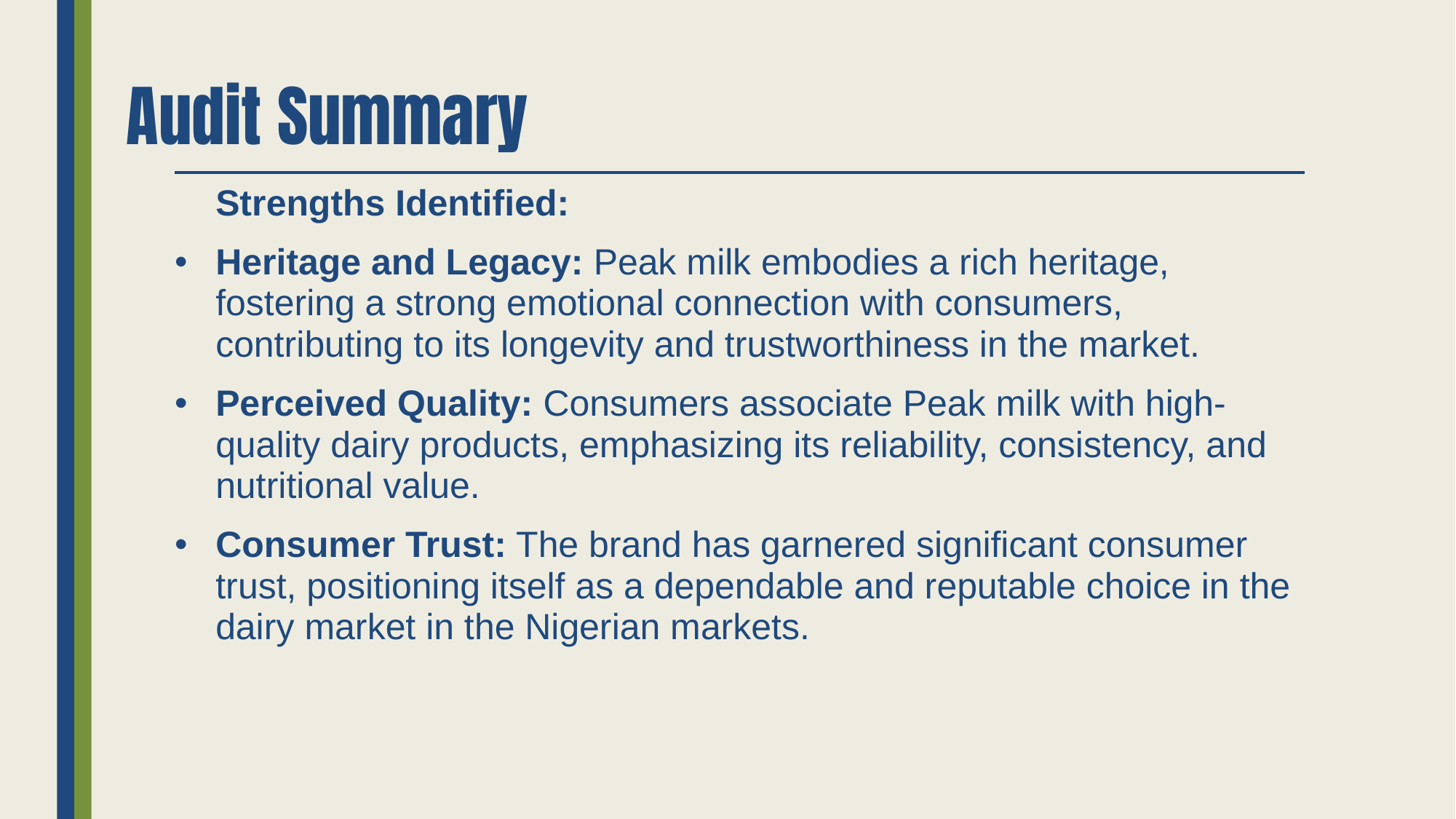

# Audit Summary
Strengths Identified:
Heritage and Legacy: Peak milk embodies a rich heritage, fostering a strong emotional connection with consumers, contributing to its longevity and trustworthiness in the market.
Perceived Quality: Consumers associate Peak milk with high-quality dairy products, emphasizing its reliability, consistency, and nutritional value.
Consumer Trust: The brand has garnered significant consumer trust, positioning itself as a dependable and reputable choice in the dairy market in the Nigerian markets.